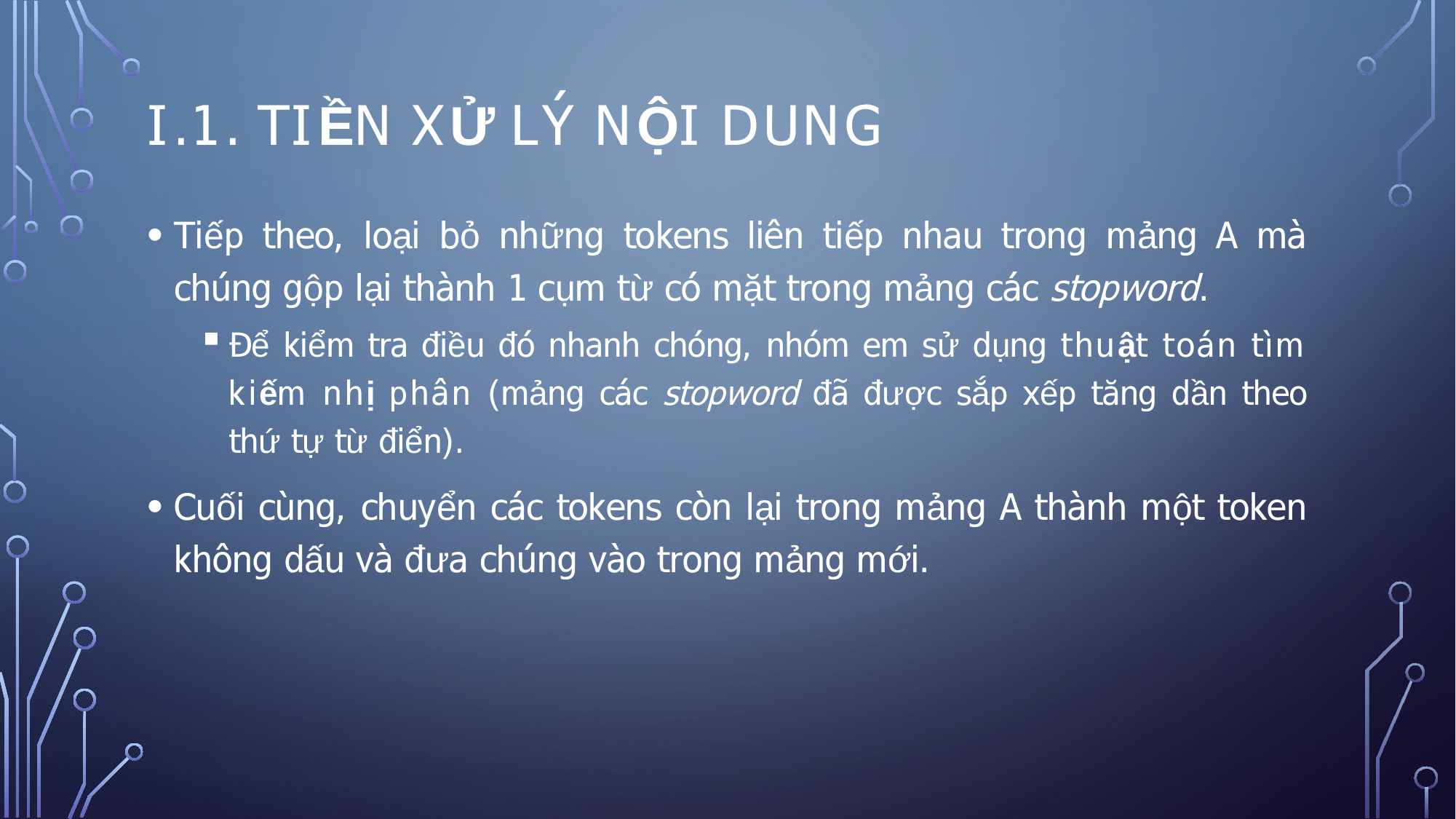

I.1. TiềN xử lý nội dung
Tiếp theo, loại bỏ những tokens liên tiếp nhau trong mảng A mà chúng gộp lại thành 1 cụm từ có mặt trong mảng các stopword.
Để kiểm tra điều đó nhanh chóng, nhóm em sử dụng thuật toán tìm kiếm nhị phân (mảng các stopword đã được sắp xếp tăng dần theo thứ tự từ điển).
Cuối cùng, chuyển các tokens còn lại trong mảng A thành một token không dấu và đưa chúng vào trong mảng mới.